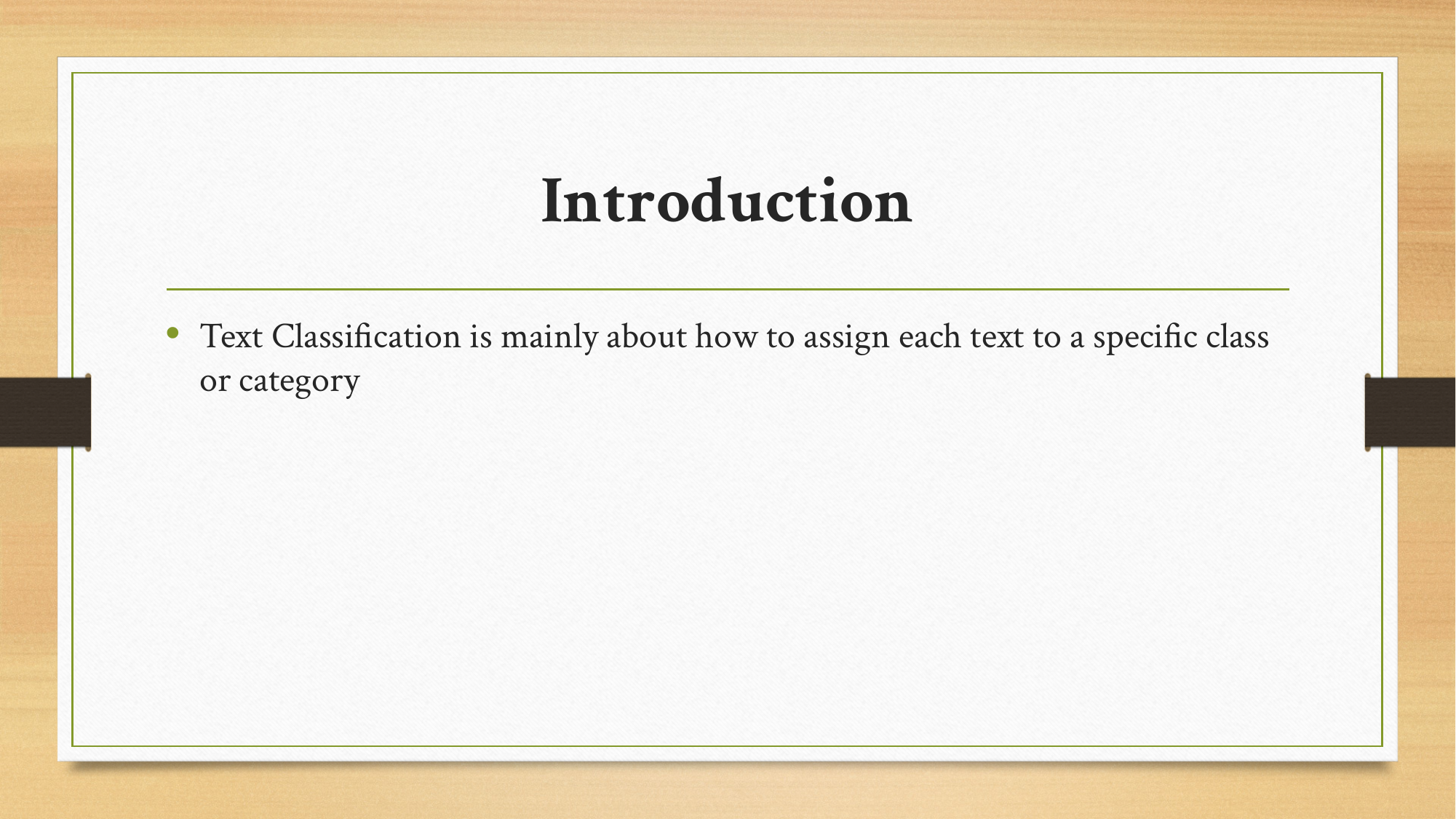

# Introduction
Text Classification is mainly about how to assign each text to a specific class or category